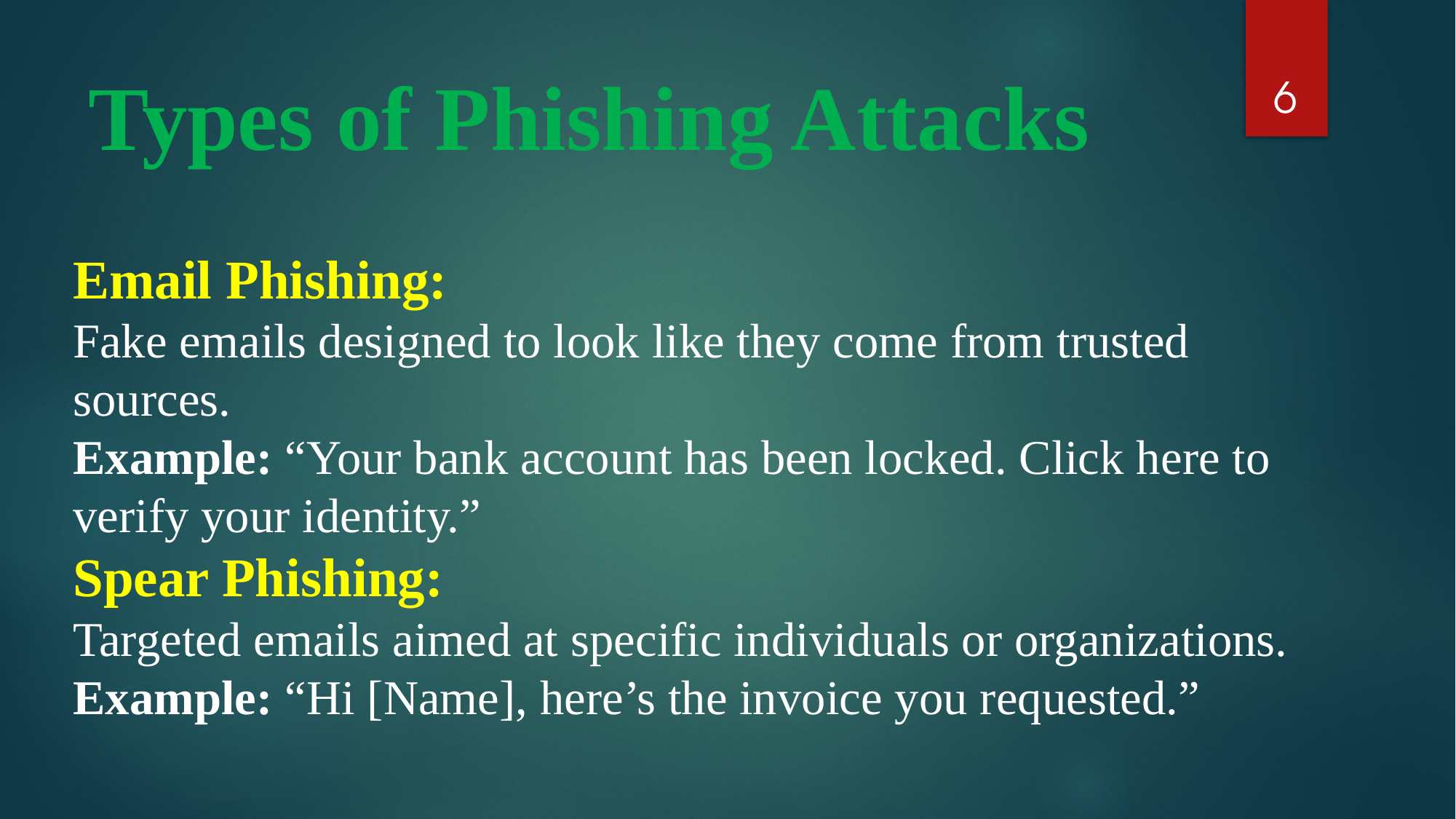

6
# Types of Phishing Attacks
Email Phishing:
Fake emails designed to look like they come from trusted sources.
Example: “Your bank account has been locked. Click here to verify your identity.”
Spear Phishing:
Targeted emails aimed at specific individuals or organizations.
Example: “Hi [Name], here’s the invoice you requested.”